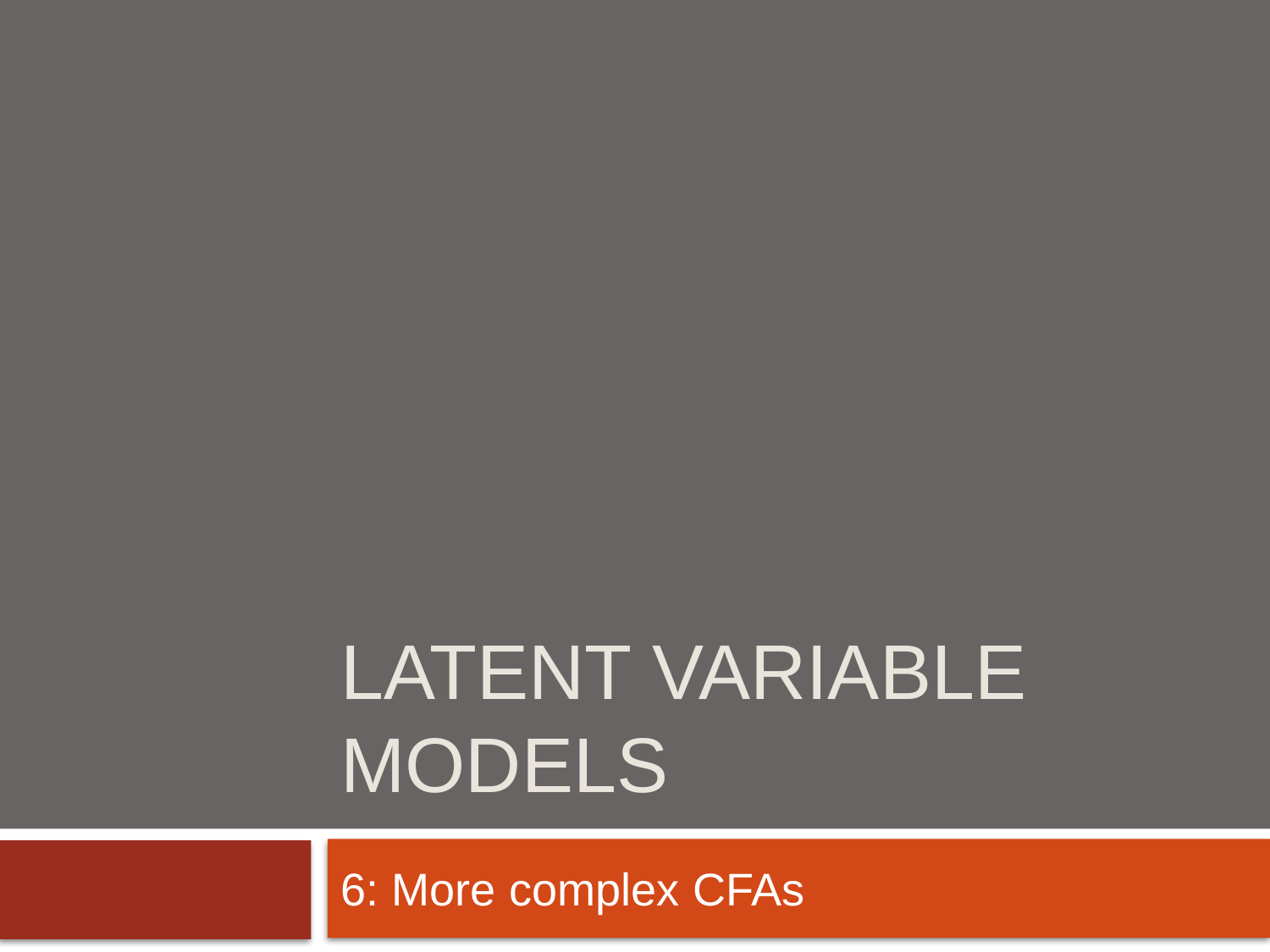

# Latent variable models
6: More complex CFAs